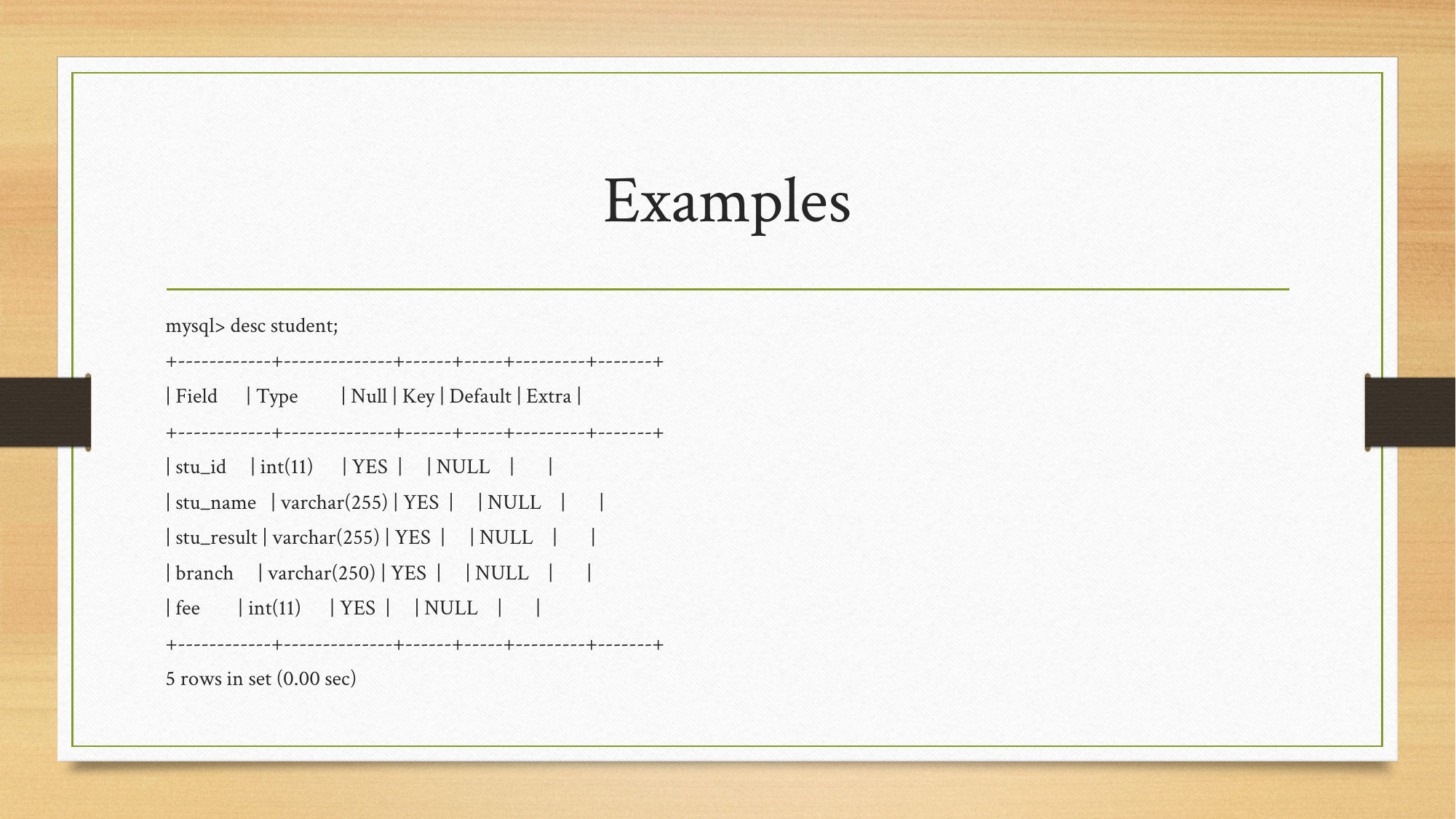

# Examples
mysql> desc student;
+------------+--------------+------+-----+---------+-------+
| Field      | Type         | Null | Key | Default | Extra |
+------------+--------------+------+-----+---------+-------+
| stu_id     | int(11)      | YES  |     | NULL    |       |
| stu_name   | varchar(255) | YES  |     | NULL    |       |
| stu_result | varchar(255) | YES  |     | NULL    |       |
| branch     | varchar(250) | YES  |     | NULL    |       |
| fee        | int(11)      | YES  |     | NULL    |       |
+------------+--------------+------+-----+---------+-------+
5 rows in set (0.00 sec)